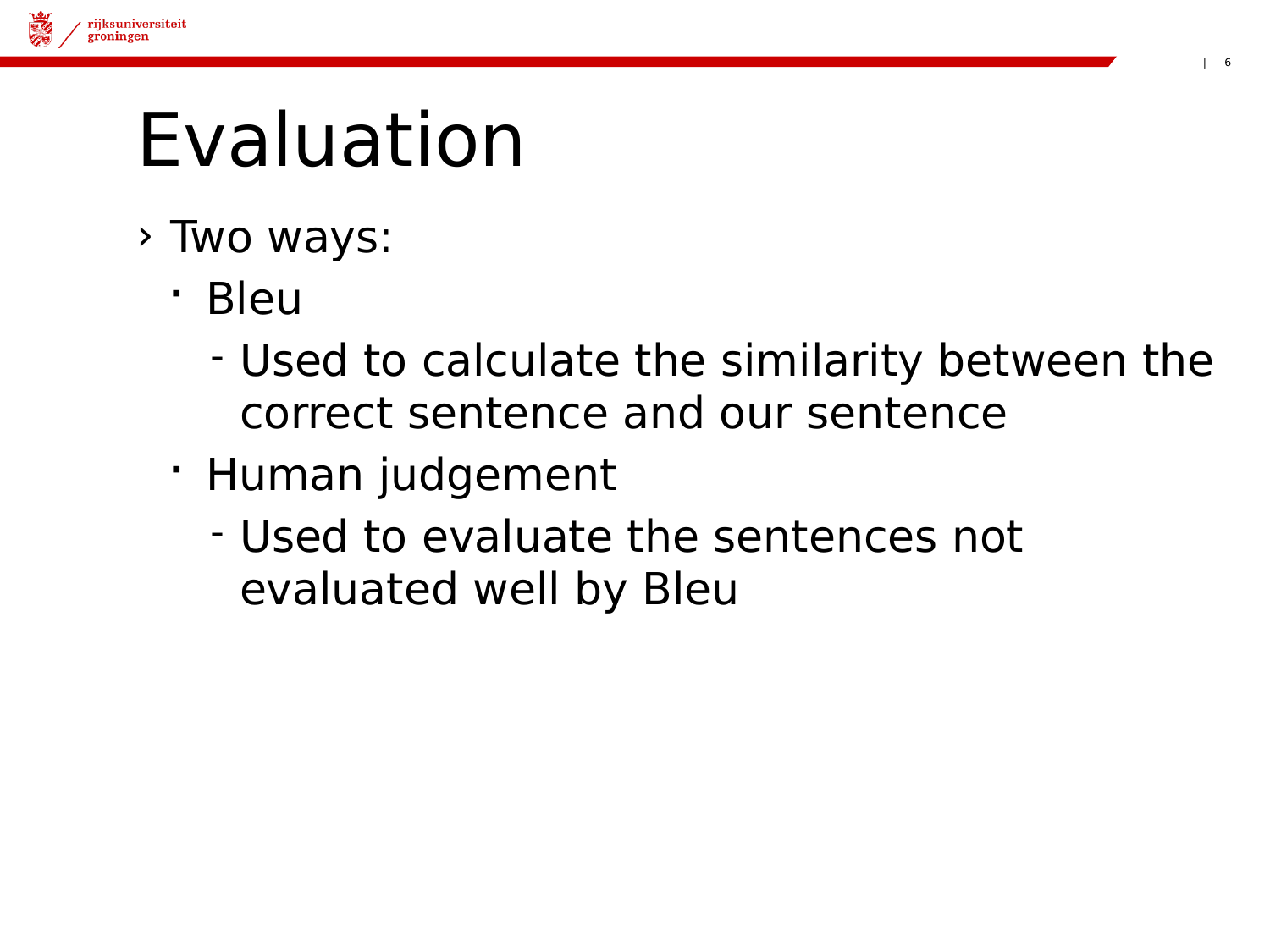

# Evaluation
Two ways:
Bleu
Used to calculate the similarity between the correct sentence and our sentence
Human judgement
Used to evaluate the sentences not evaluated well by Bleu